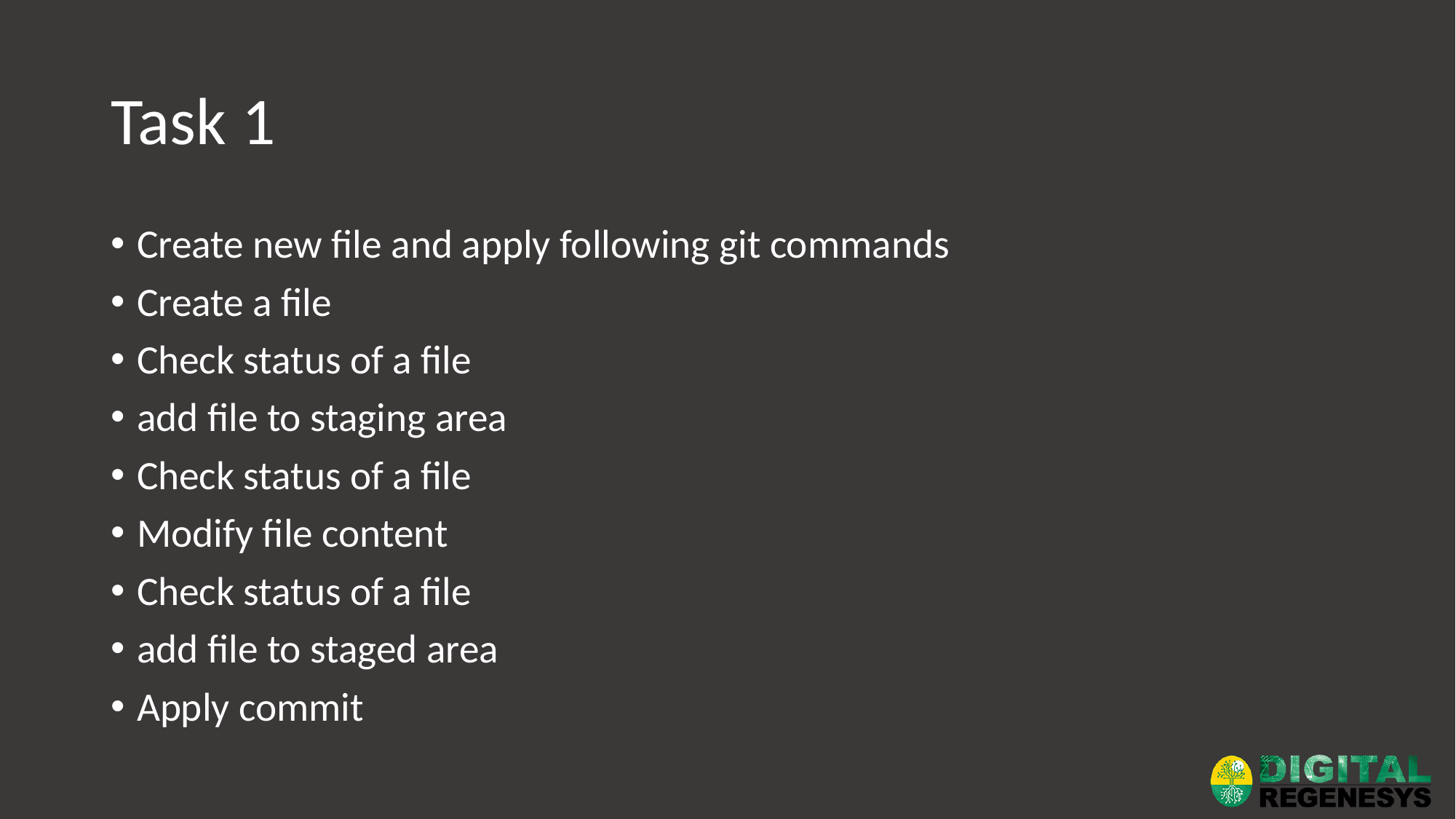

# Task 1
Create new file and apply following git commands
Create a file
Check status of a file
add file to staging area
Check status of a file
Modify file content
Check status of a file
add file to staged area
Apply commit